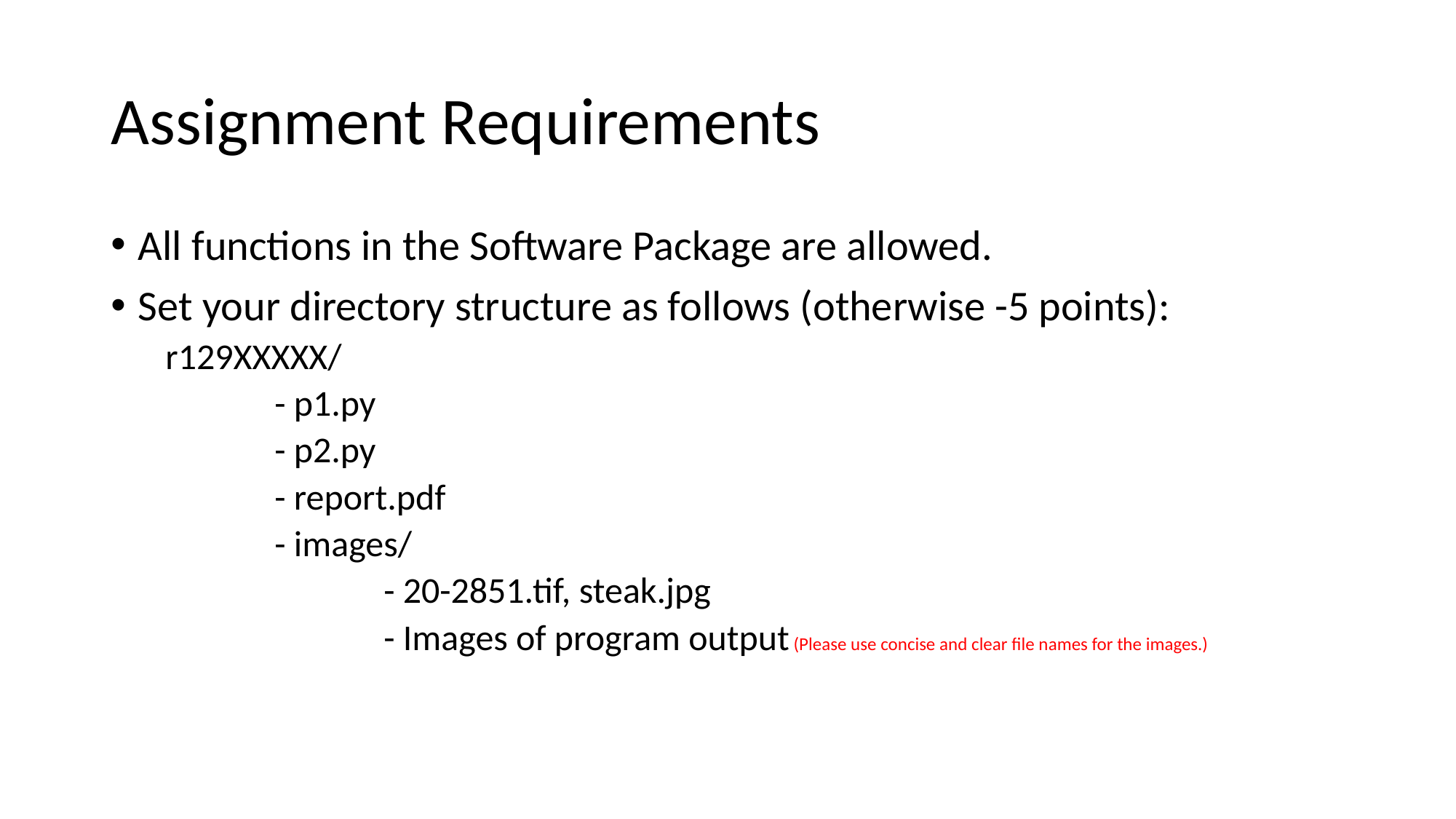

# Assignment Requirements
All functions in the Software Package are allowed.
Set your directory structure as follows (otherwise -5 points):
r129XXXXX/
	- p1.py
	- p2.py
	- report.pdf
	- images/
		- 20-2851.tif, steak.jpg
		- Images of program output (Please use concise and clear file names for the images.)